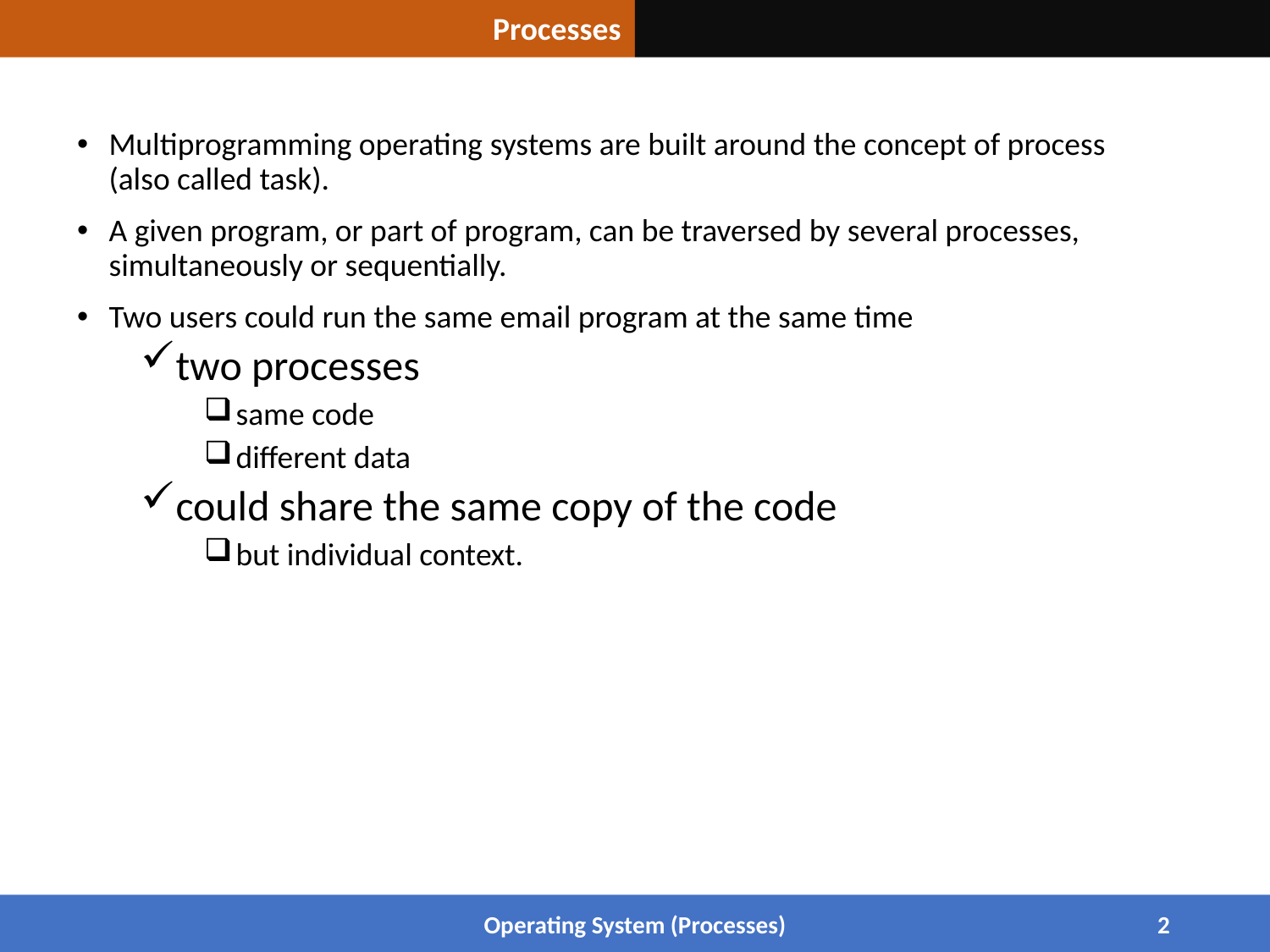

Processes
Multiprogramming operating systems are built around the concept of process (also called task).
A given program, or part of program, can be traversed by several processes, simultaneously or sequentially.
Two users could run the same email program at the same time
two processes
same code
different data
could share the same copy of the code
but individual context.

Operating System (Processes)
2